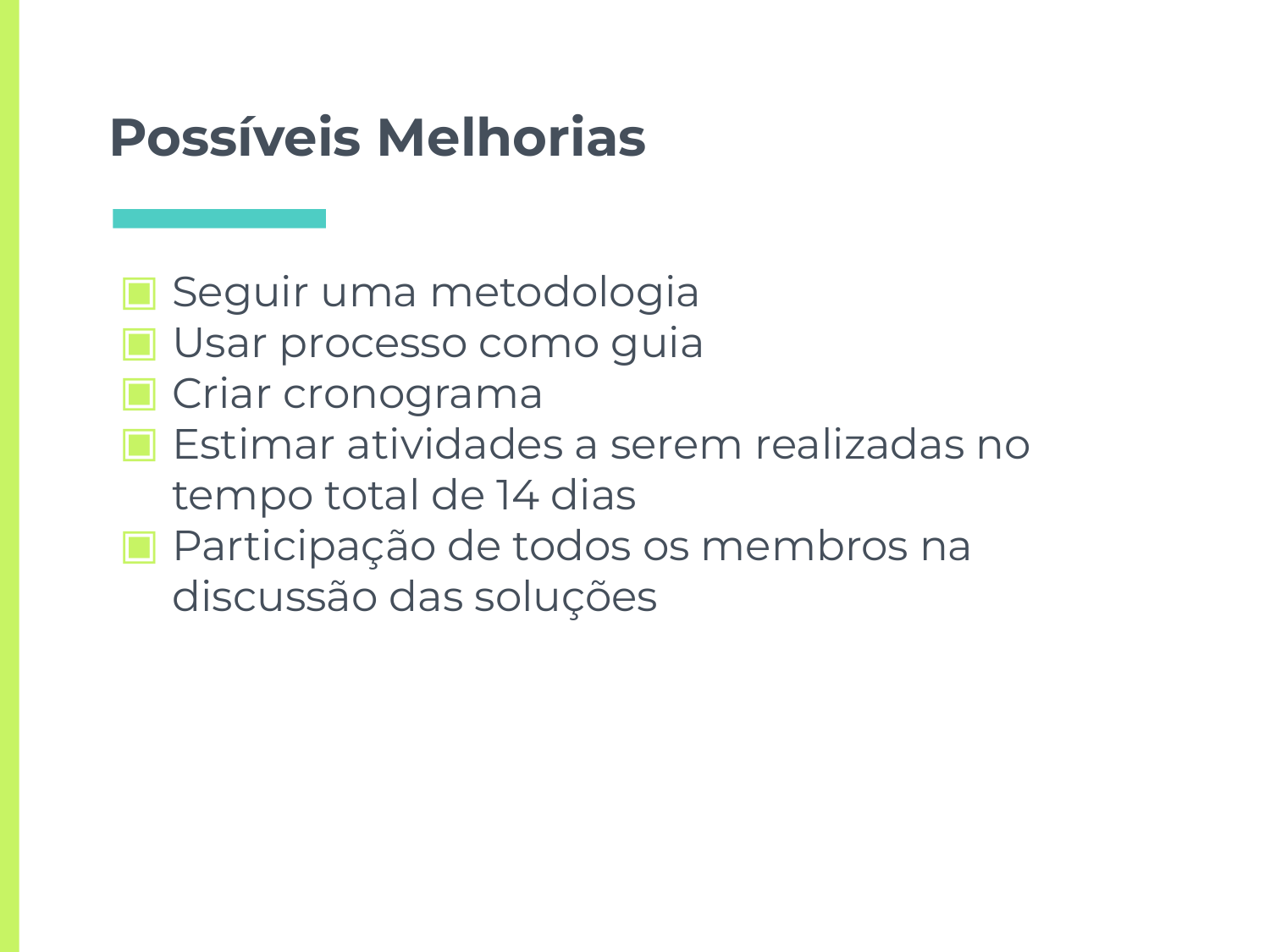

# Possíveis Melhorias
Seguir uma metodologia
Usar processo como guia
Criar cronograma
Estimar atividades a serem realizadas no tempo total de 14 dias
Participação de todos os membros na discussão das soluções